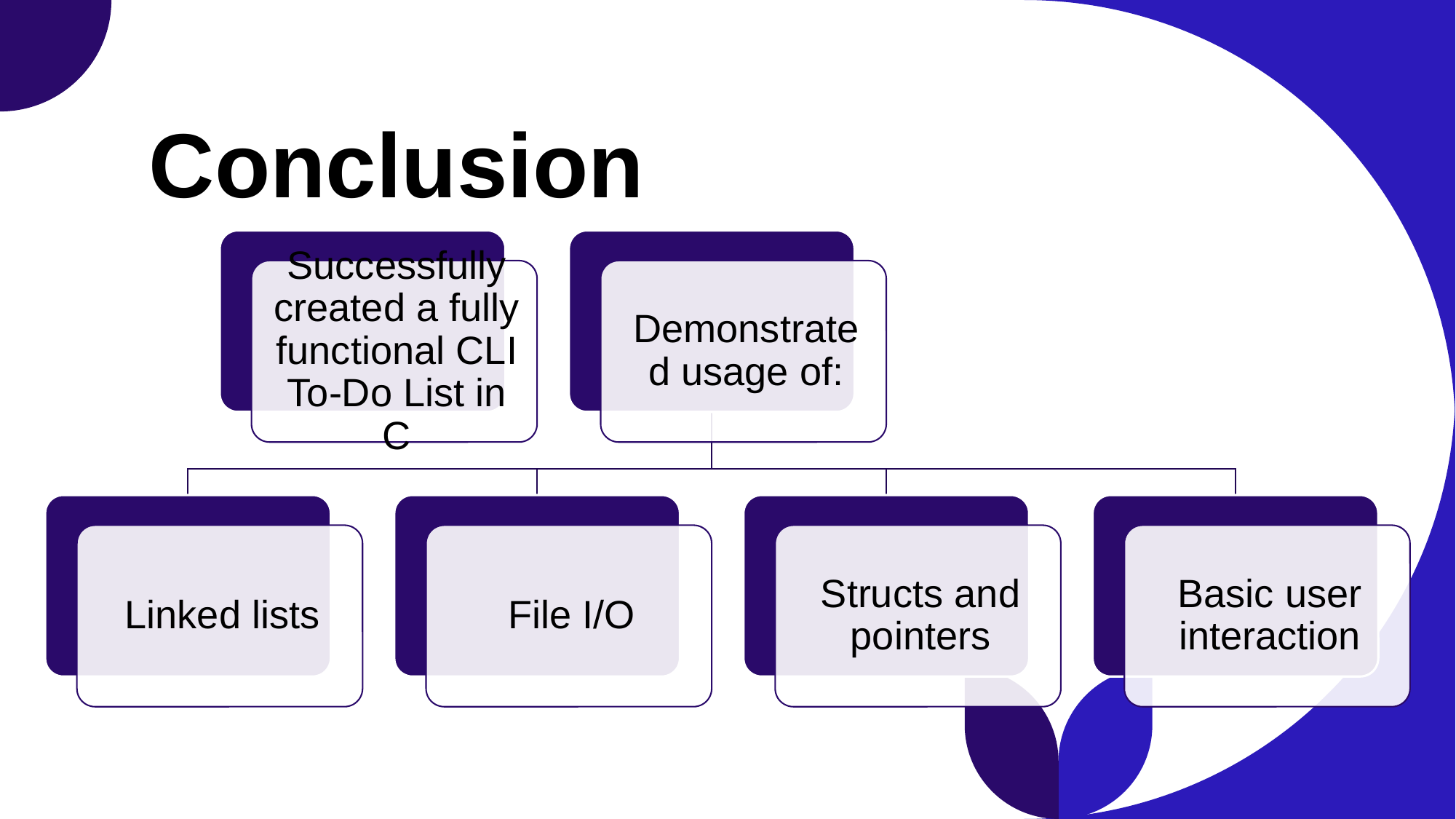

# Conclusion
Successfully created a fully functional CLI To-Do List in C
Demonstrated usage of:
Linked lists
File I/O
Structs and pointers
Basic user interaction